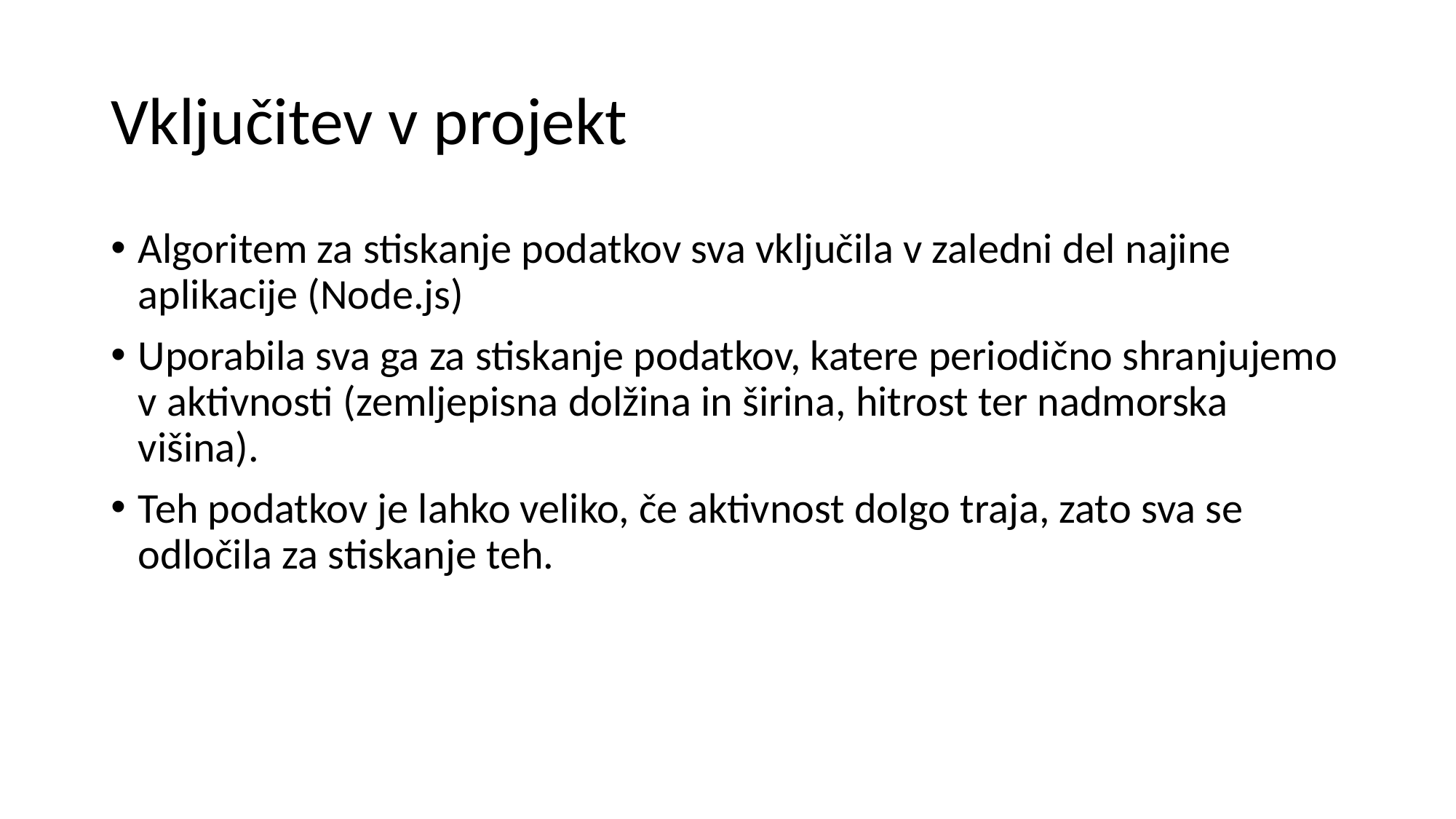

# Vključitev v projekt
Algoritem za stiskanje podatkov sva vključila v zaledni del najine aplikacije (Node.js)
Uporabila sva ga za stiskanje podatkov, katere periodično shranjujemo v aktivnosti (zemljepisna dolžina in širina, hitrost ter nadmorska višina).
Teh podatkov je lahko veliko, če aktivnost dolgo traja, zato sva se odločila za stiskanje teh.